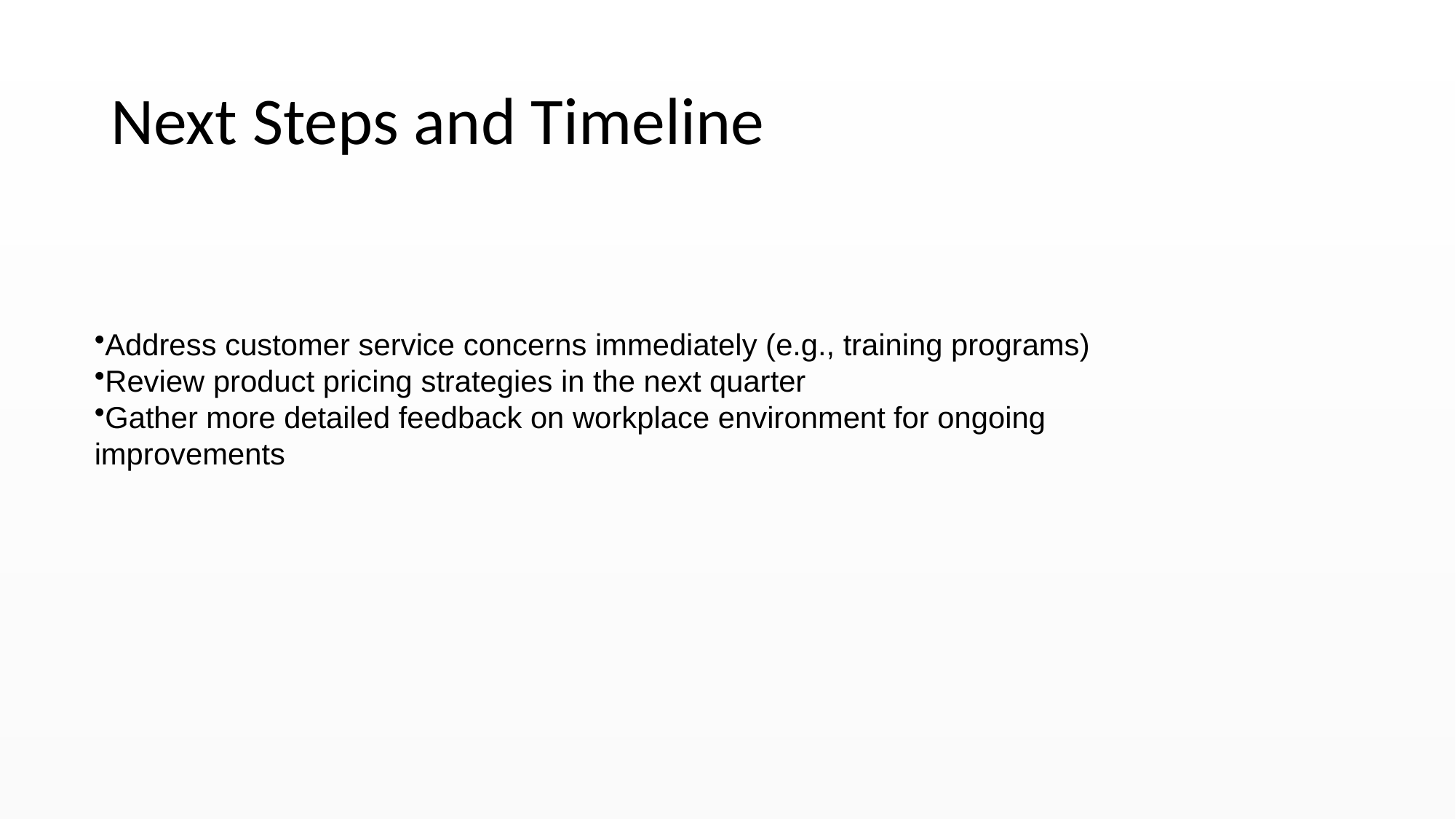

# Next Steps and Timeline

Address customer service concerns immediately (e.g., training programs)
Review product pricing strategies in the next quarter
Gather more detailed feedback on workplace environment for ongoing improvements